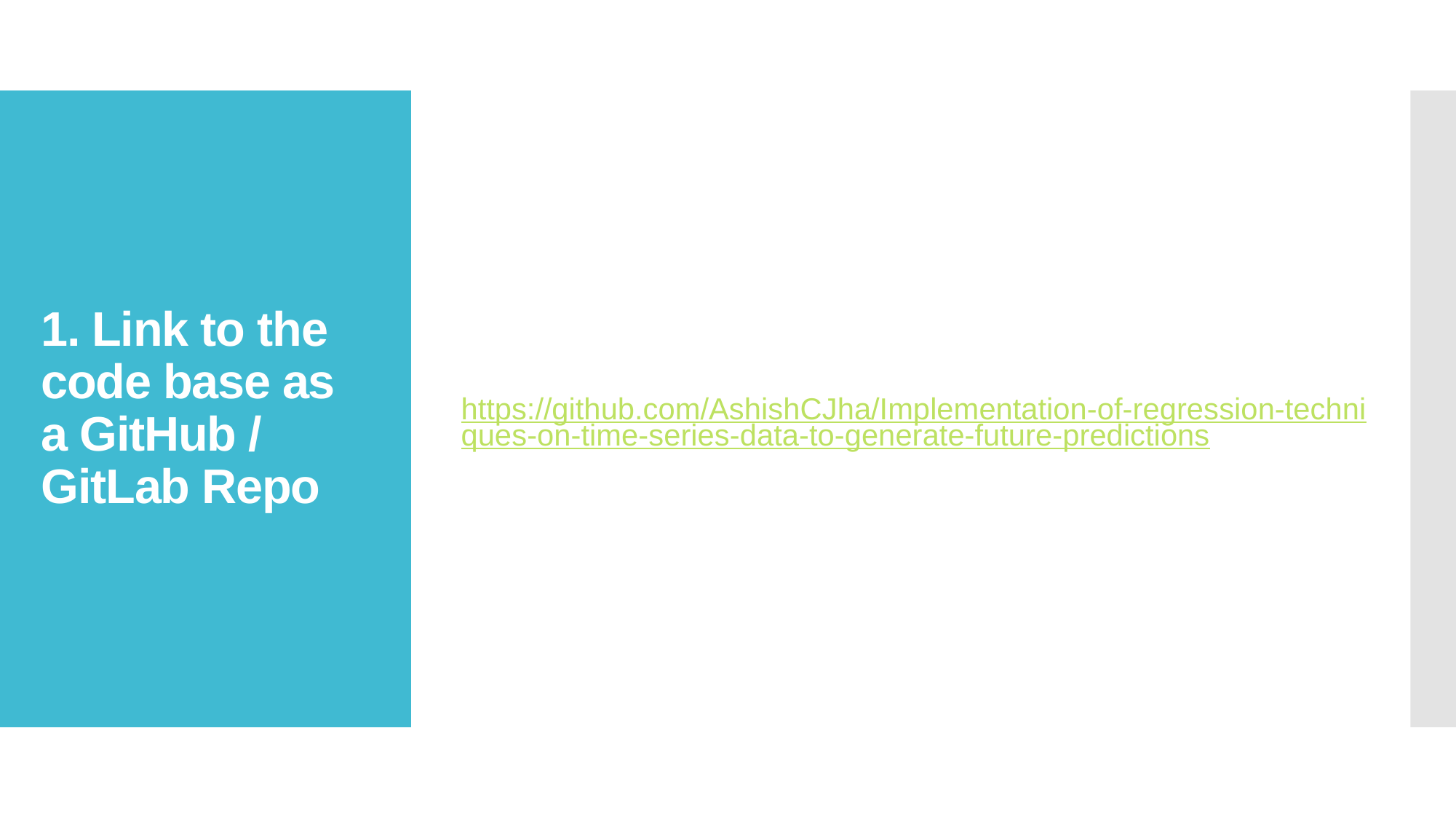

https://github.com/AshishCJha/Implementation-of-regression-techniques-on-time-series-data-to-generate-future-predictions
# 1. Link to the code base as a GitHub / GitLab Repo